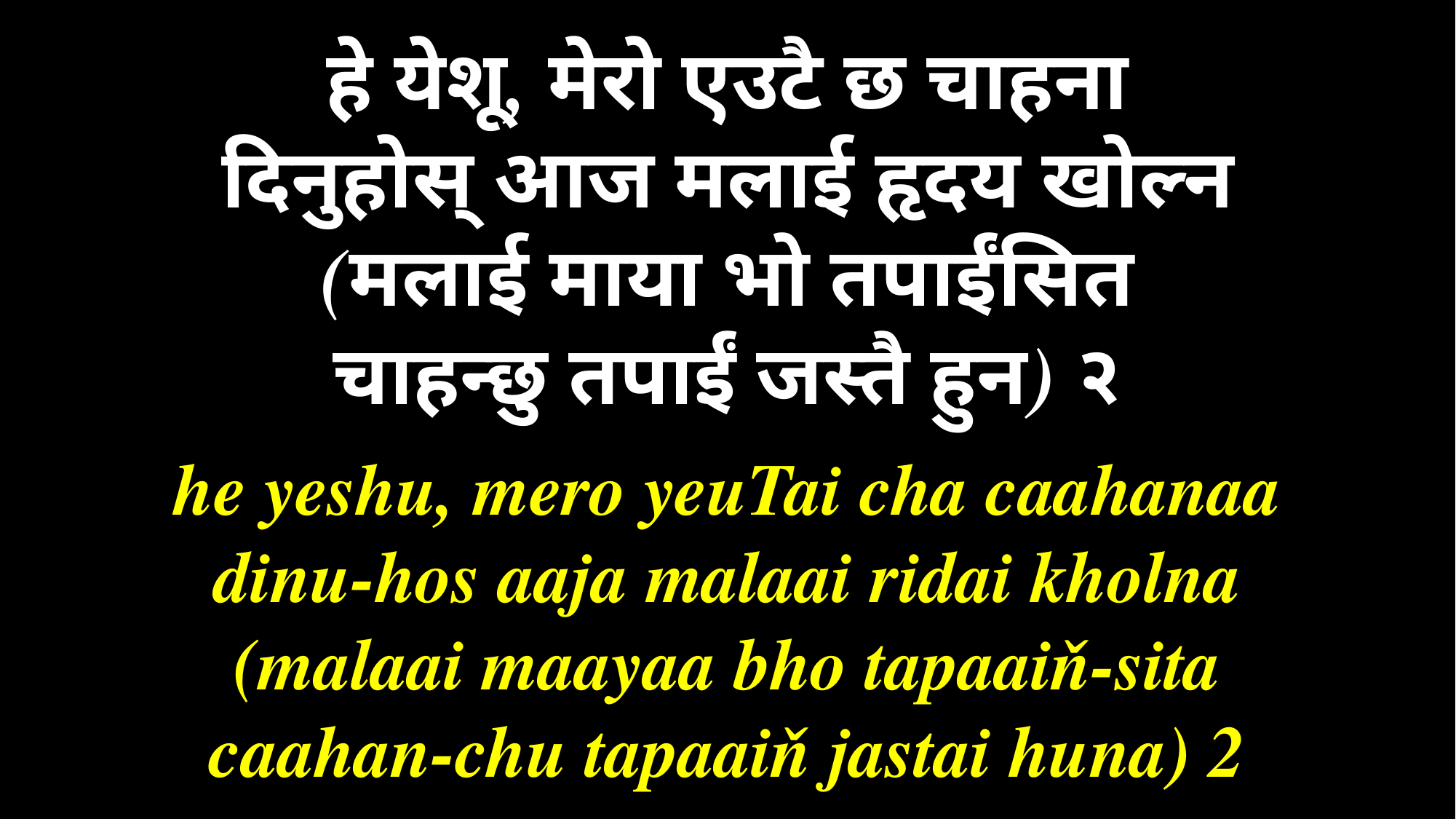

हे येशू, मेरो एउटै छ चाहना
दिनुहोस् आज मलाई हृदय खोल्न
(मलाई माया भो तपाईंसित
चाहन्छु तपाईं जस्तै हुन) २

he yeshu, mero yeuTai cha caahanaa
dinu-hos aaja malaai ridai kholna
(malaai maayaa bho tapaaiň-sita
caahan-chu tapaaiň jastai huna) 2